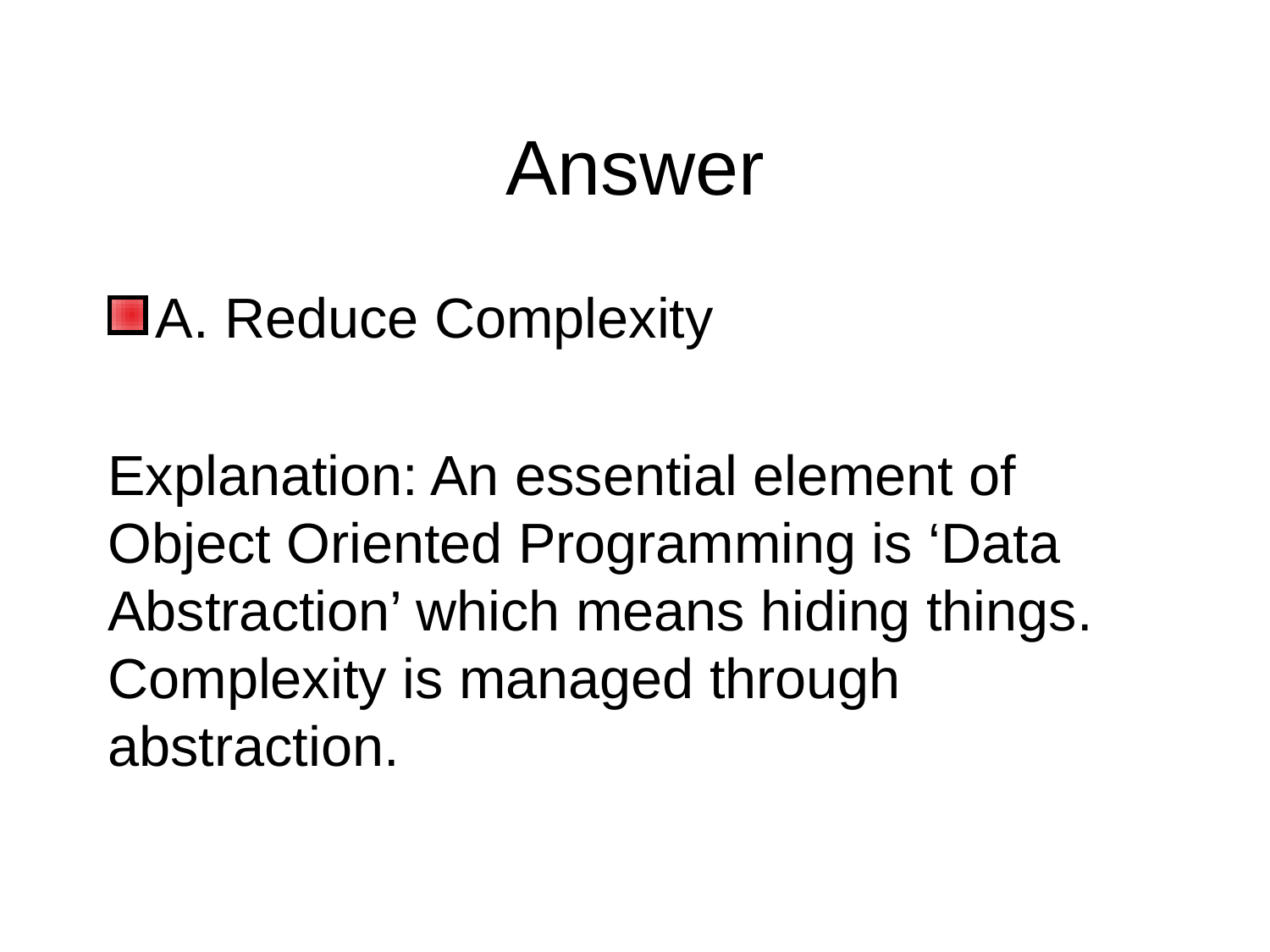

# Answer
A. Reduce Complexity

Explanation: An essential element of Object Oriented Programming is ‘Data Abstraction’ which means hiding things. Complexity is managed through abstraction.